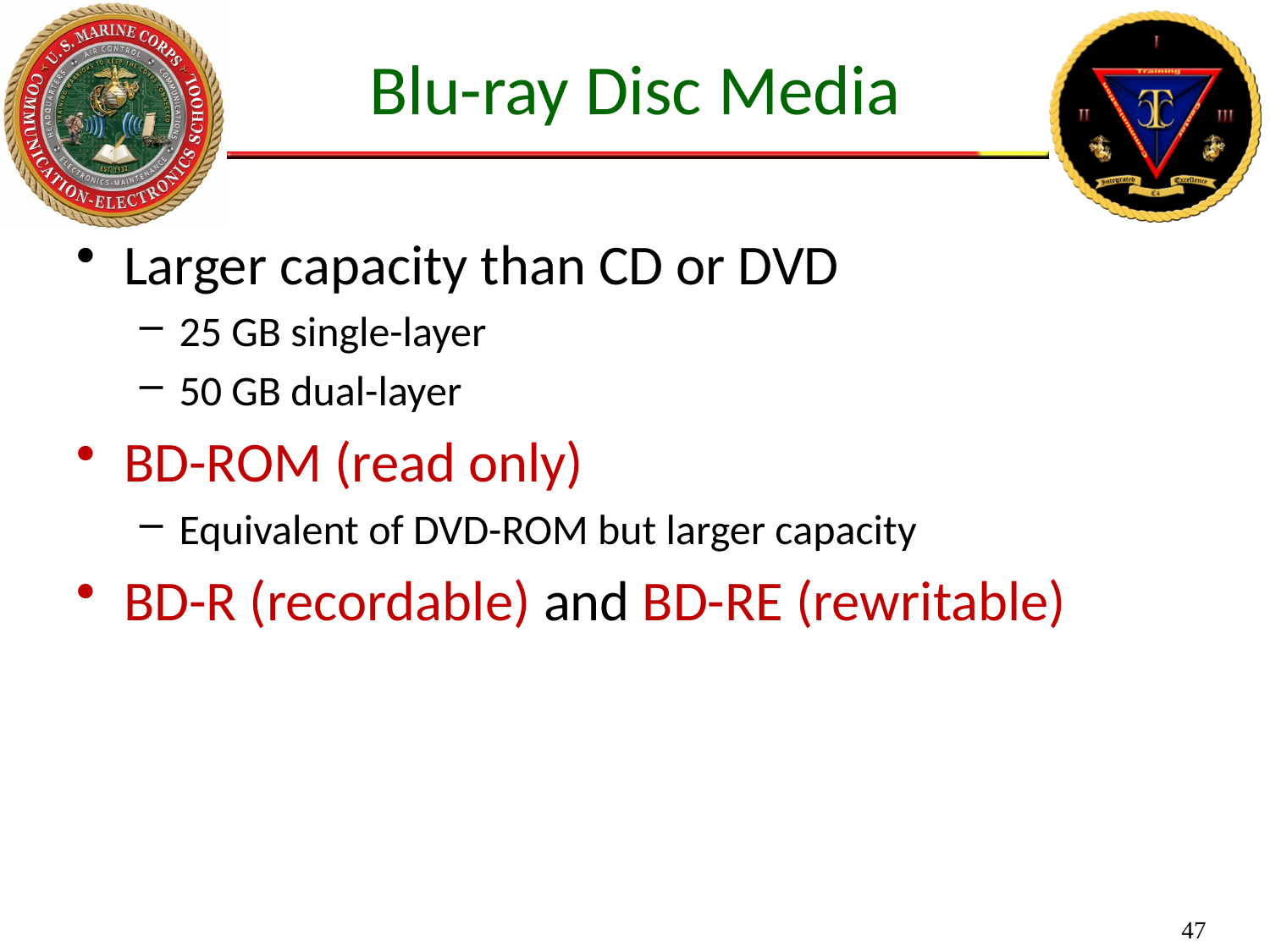

# Blu-ray Disc Media
Larger capacity than CD or DVD
25 GB single-layer
50 GB dual-layer
BD-ROM (read only)
Equivalent of DVD-ROM but larger capacity
BD-R (recordable) and BD-RE (rewritable)